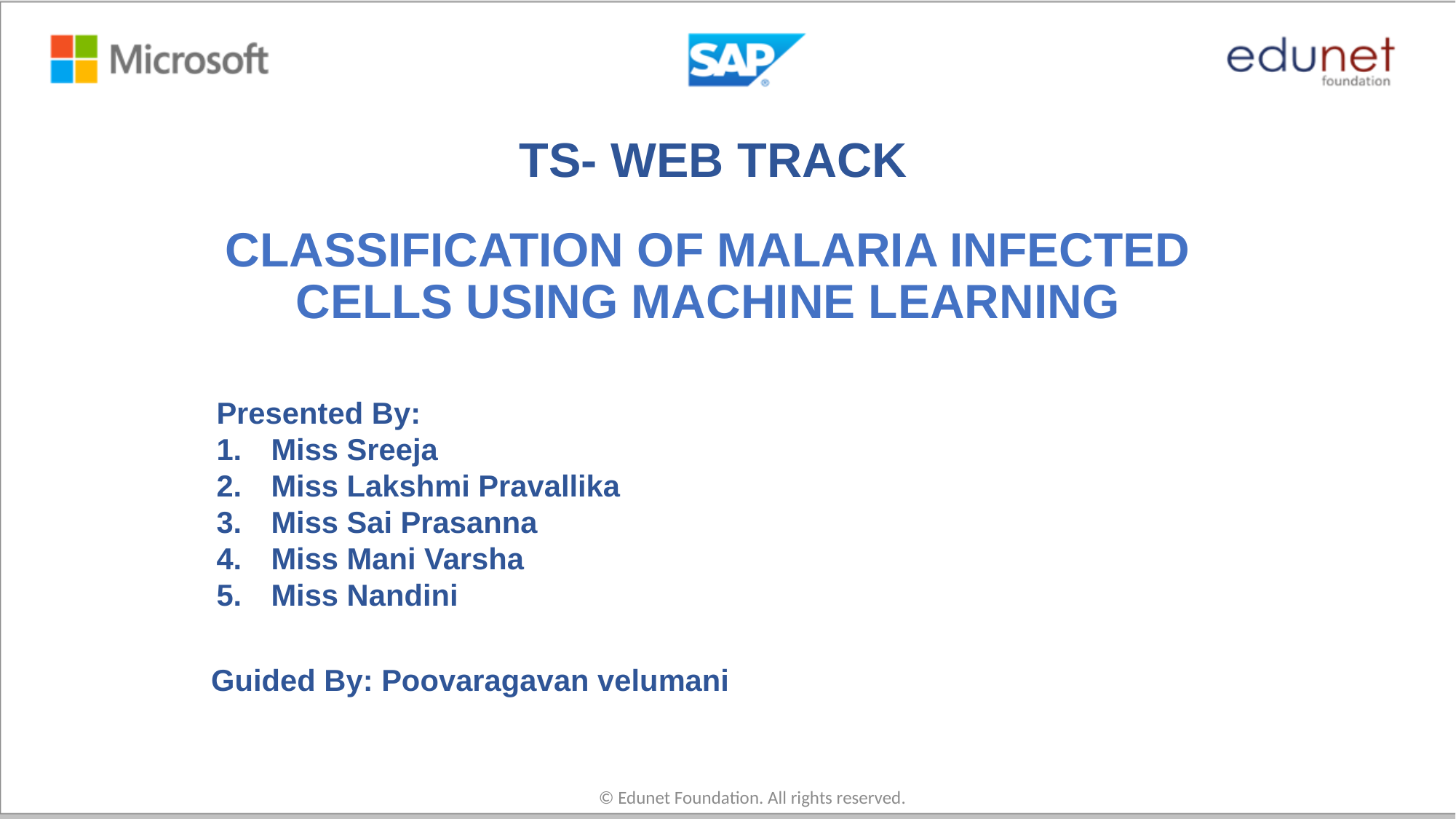

TS- WEB TRACK
# CLASSIFICATION OF MALARIA INFECTED CELLS USING MACHINE LEARNING
Presented By:
Miss Sreeja
Miss Lakshmi Pravallika
Miss Sai Prasanna
Miss Mani Varsha
Miss Nandini

Guided By: Poovaragavan velumani
© Edunet Foundation. All rights reserved.